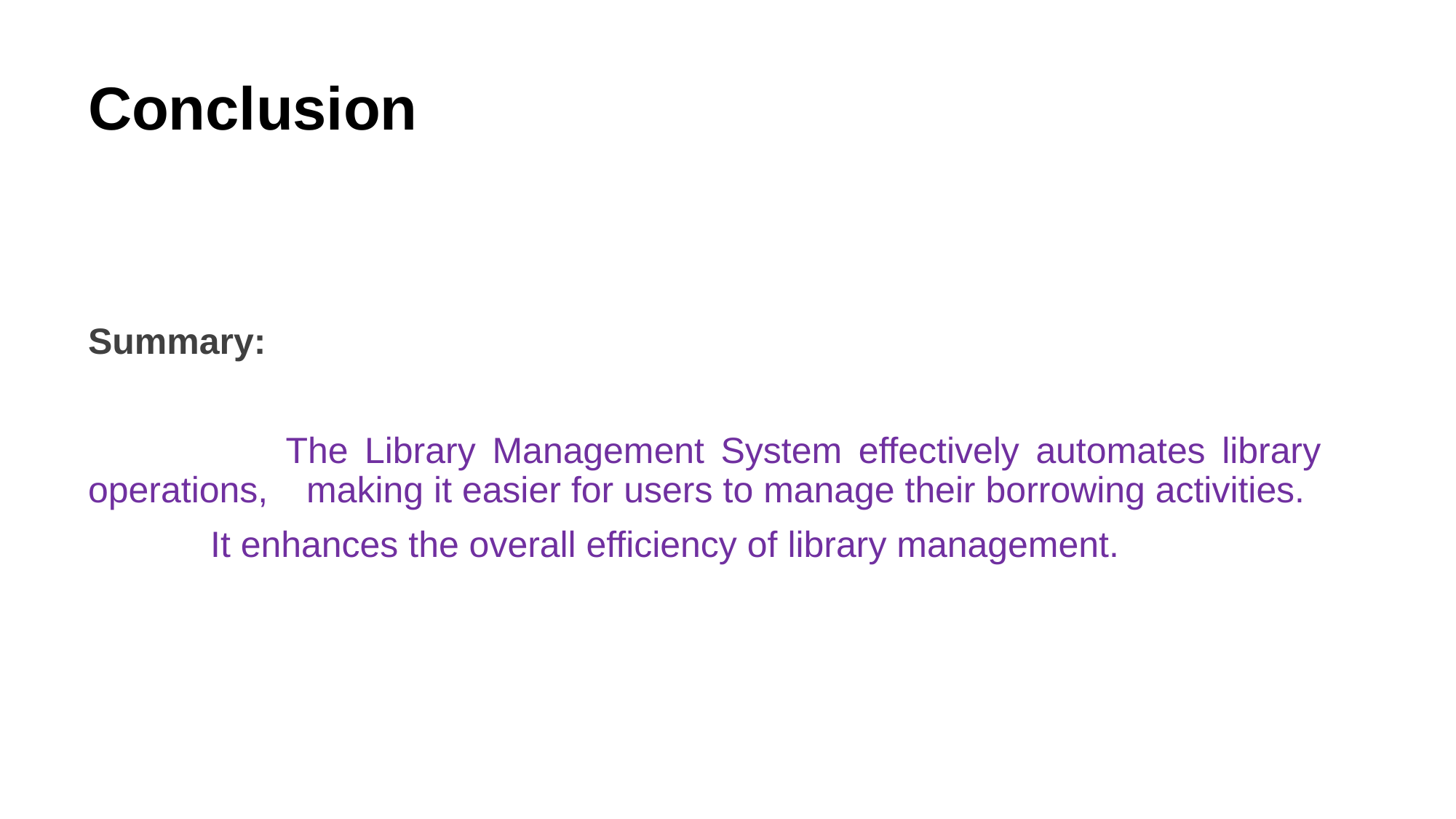

# Conclusion

Summary:

            The Library Management System effectively automates library operations, 	making it easier for users to manage their borrowing activities.
            It enhances the overall efficiency of library management.